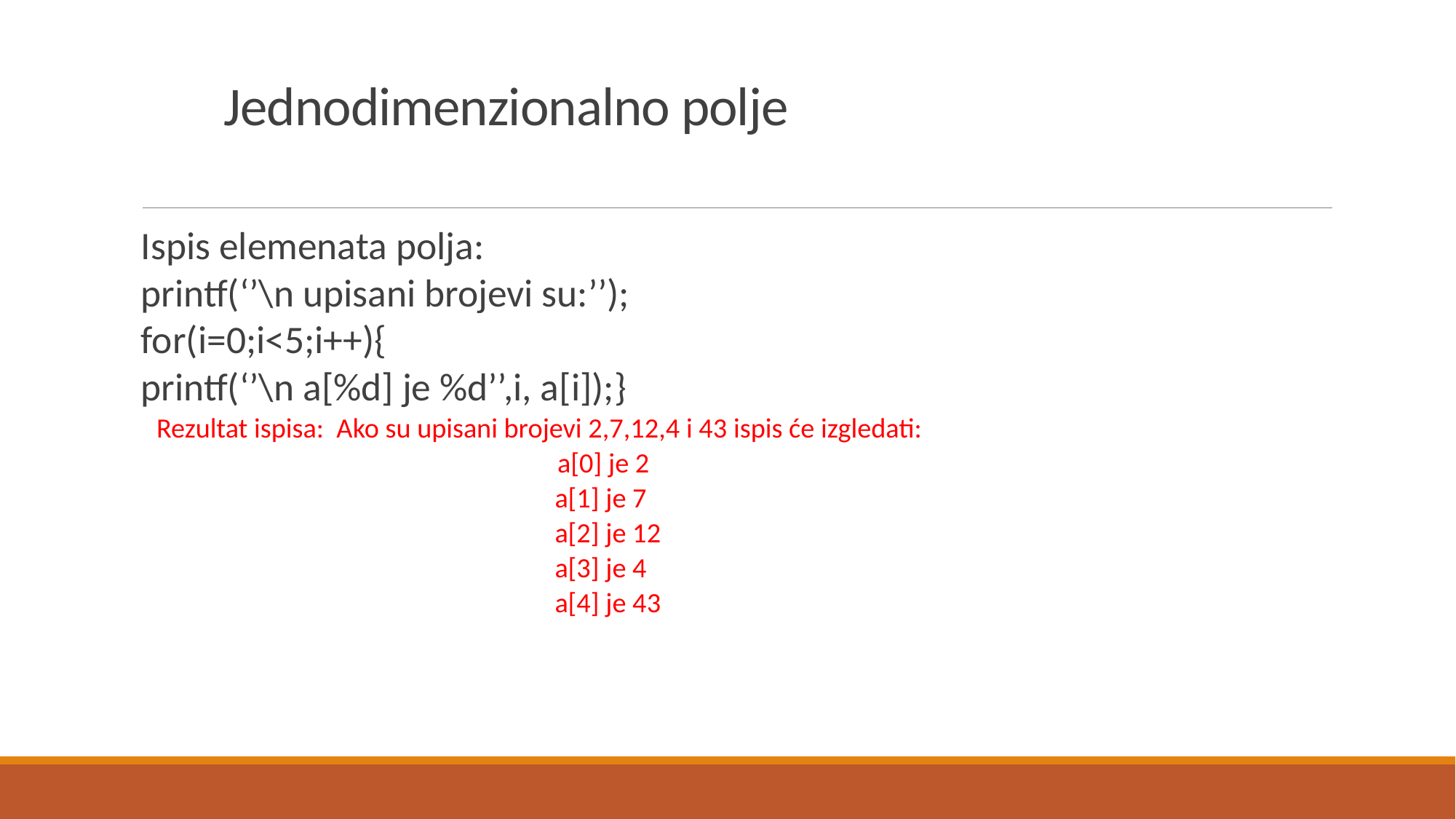

# Jednodimenzionalno polje
Ispis elemenata polja:
printf(‘’\n upisani brojevi su:’’);
for(i=0;i<5;i++){
printf(‘’\n a[%d] je %d’’,i, a[i]);}
    Rezultat ispisa:  Ako su upisani brojevi 2,7,12,4 i 43 ispis će izgledati:
                                                                   a[0] je 2
                                                                 a[1] je 7
                                                                 a[2] je 12
                                                                 a[3] je 4
                                                                 a[4] je 43